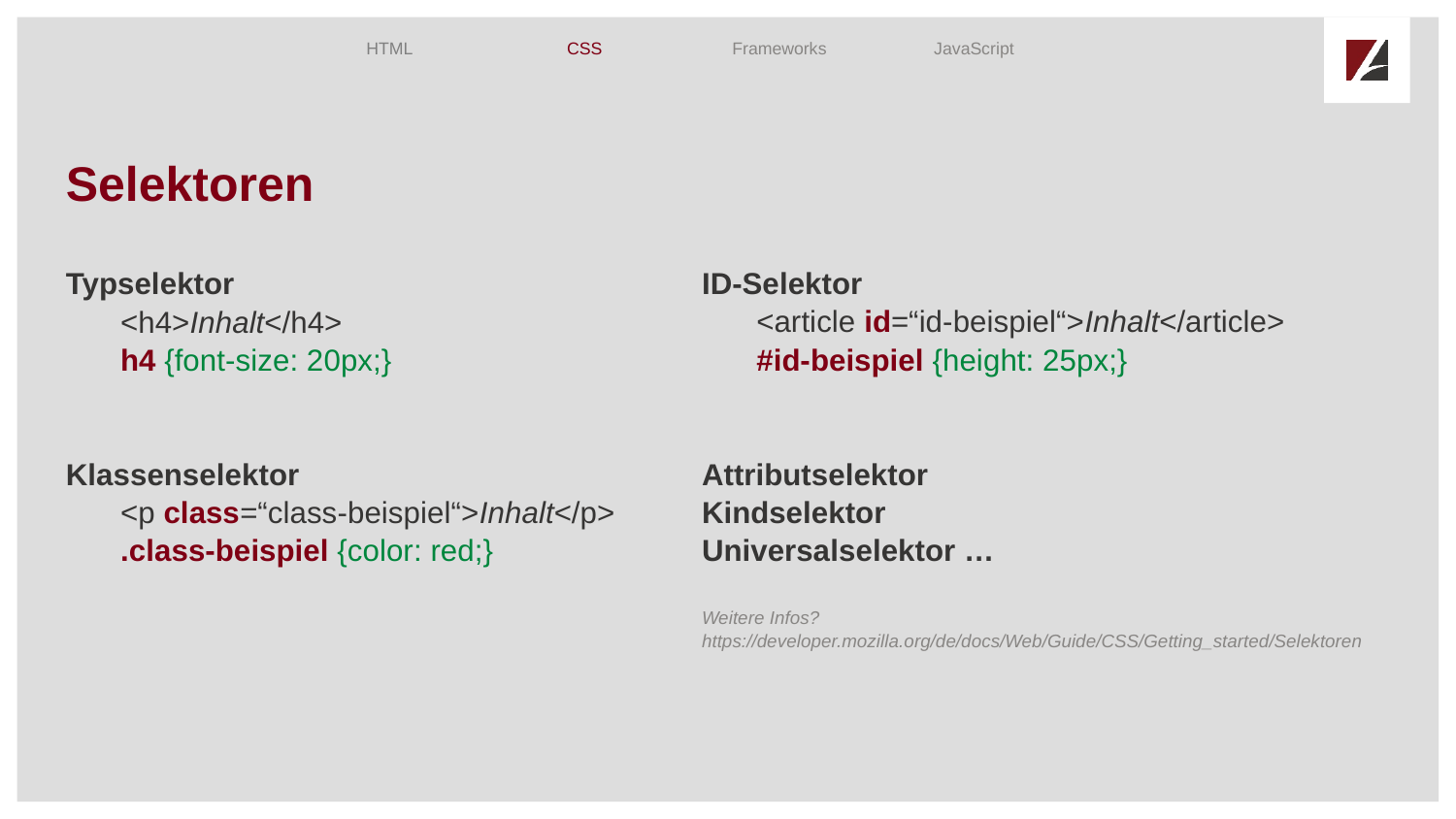

HTML
CSS
Frameworks
JavaScript
Selektoren
Typselektor
	<h4>Inhalt</h4>
	h4 {font-size: 20px;}

Klassenselektor
	<p class=“class-beispiel“>Inhalt</p>
	.class-beispiel {color: red;}

ID-Selektor
	<article id=“id-beispiel“>Inhalt</article>
	#id-beispiel {height: 25px;}

Attributselektor
Kindselektor
Universalselektor …

Weitere Infos?
https://developer.mozilla.org/de/docs/Web/Guide/CSS/Getting_started/Selektoren